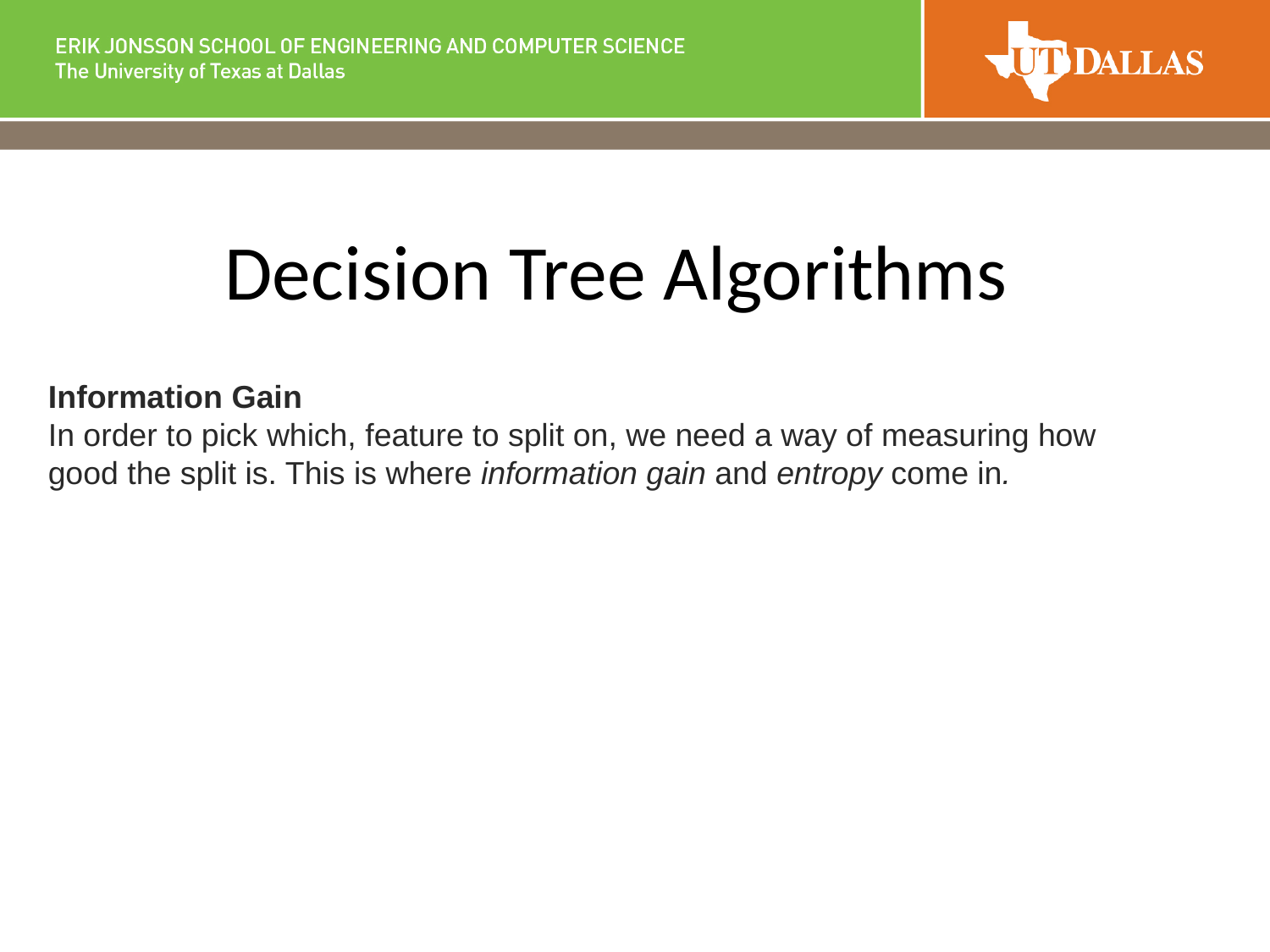

# Decision Tree Algorithms
Information Gain
In order to pick which, feature to split on, we need a way of measuring how good the split is. This is where information gain and entropy come in.